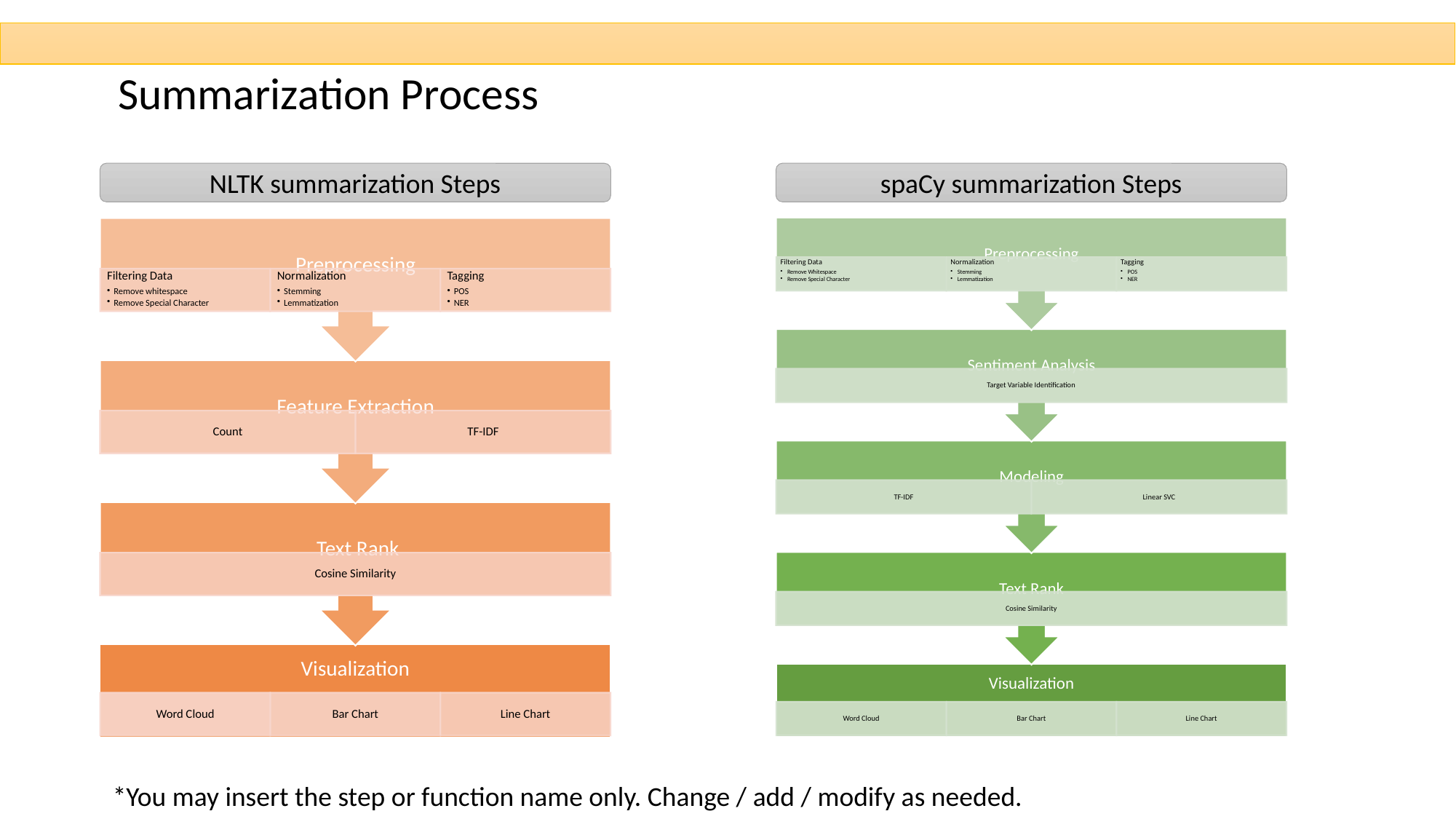

# Summarization Process
NLTK summarization Steps
spaCy summarization Steps
Visualization
Word Cloud
Bar Chart
Line Chart
Text Rank
Cosine Similarity
Modeling
TF-IDF
Linear SVC
Sentiment Analysis
Target Variable Identification
Preprocessing
Filtering Data
Remove Whitespace
Remove Special Character
Normalization
Stemming
Lemmatization
Tagging
POS
NER
Visualization
Word Cloud
Bar Chart
Line Chart
 Text Rank
Cosine Similarity
Feature Extraction
Count
TF-IDF
Preprocessing
Filtering Data
Remove whitespace
Remove Special Character
Normalization
Stemming
Lemmatization
Tagging
POS
NER
*You may insert the step or function name only. Change / add / modify as needed.